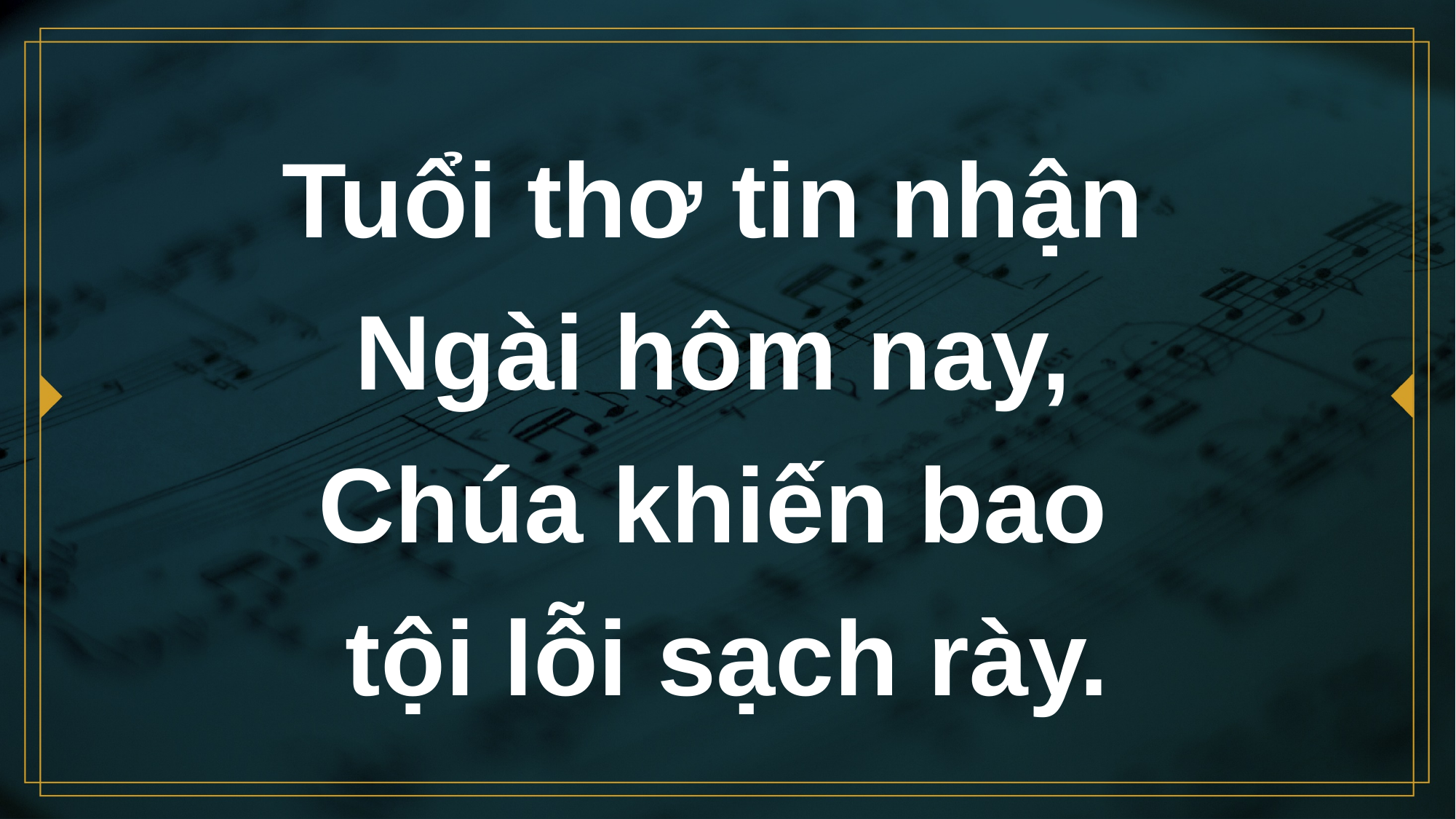

# Tuổi thơ tin nhận Ngài hôm nay, Chúa khiến bao tội lỗi sạch rày.